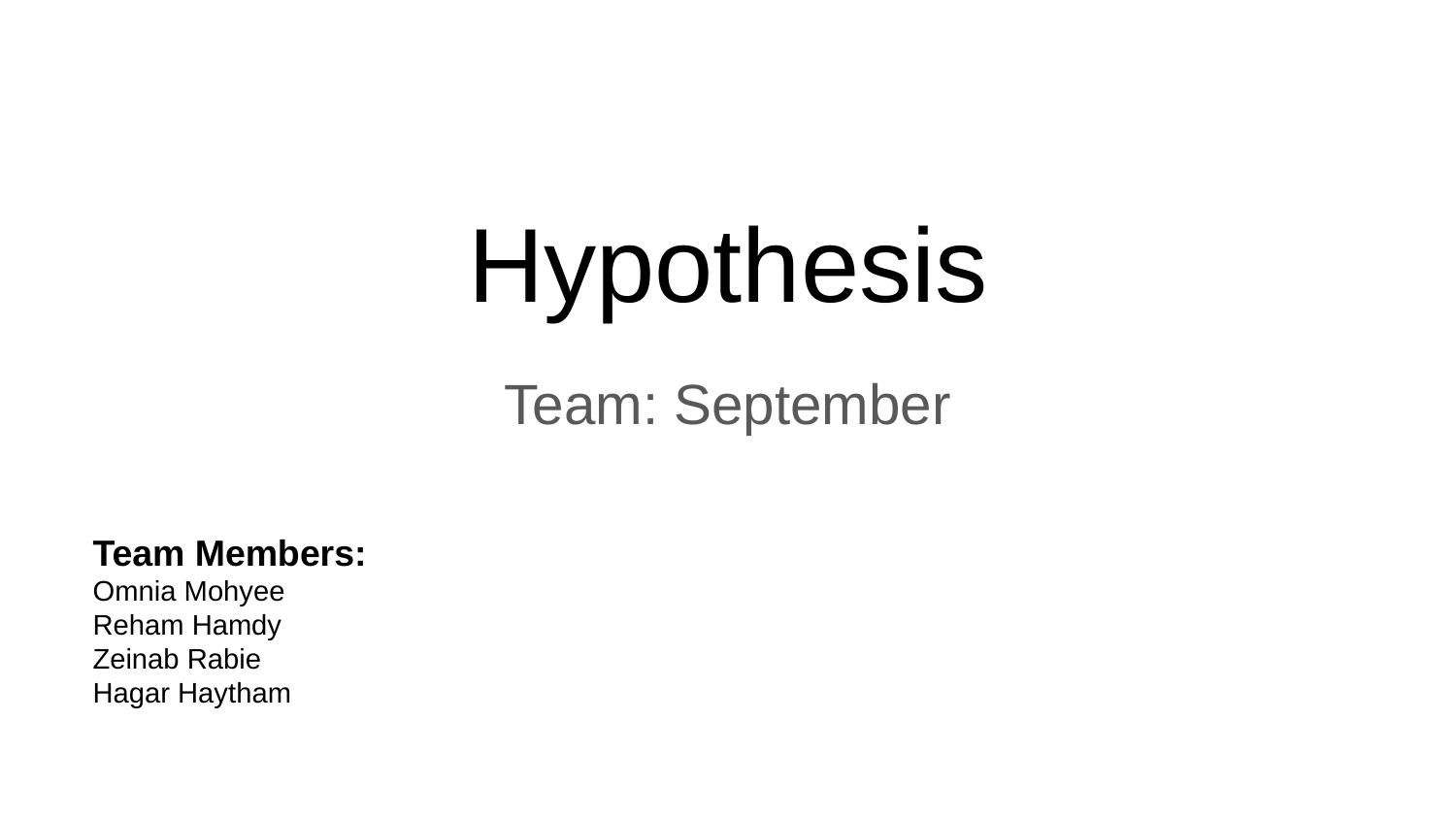

# Hypothesis
Team: September
Team Members:
Omnia Mohyee
Reham Hamdy
Zeinab Rabie
Hagar Haytham